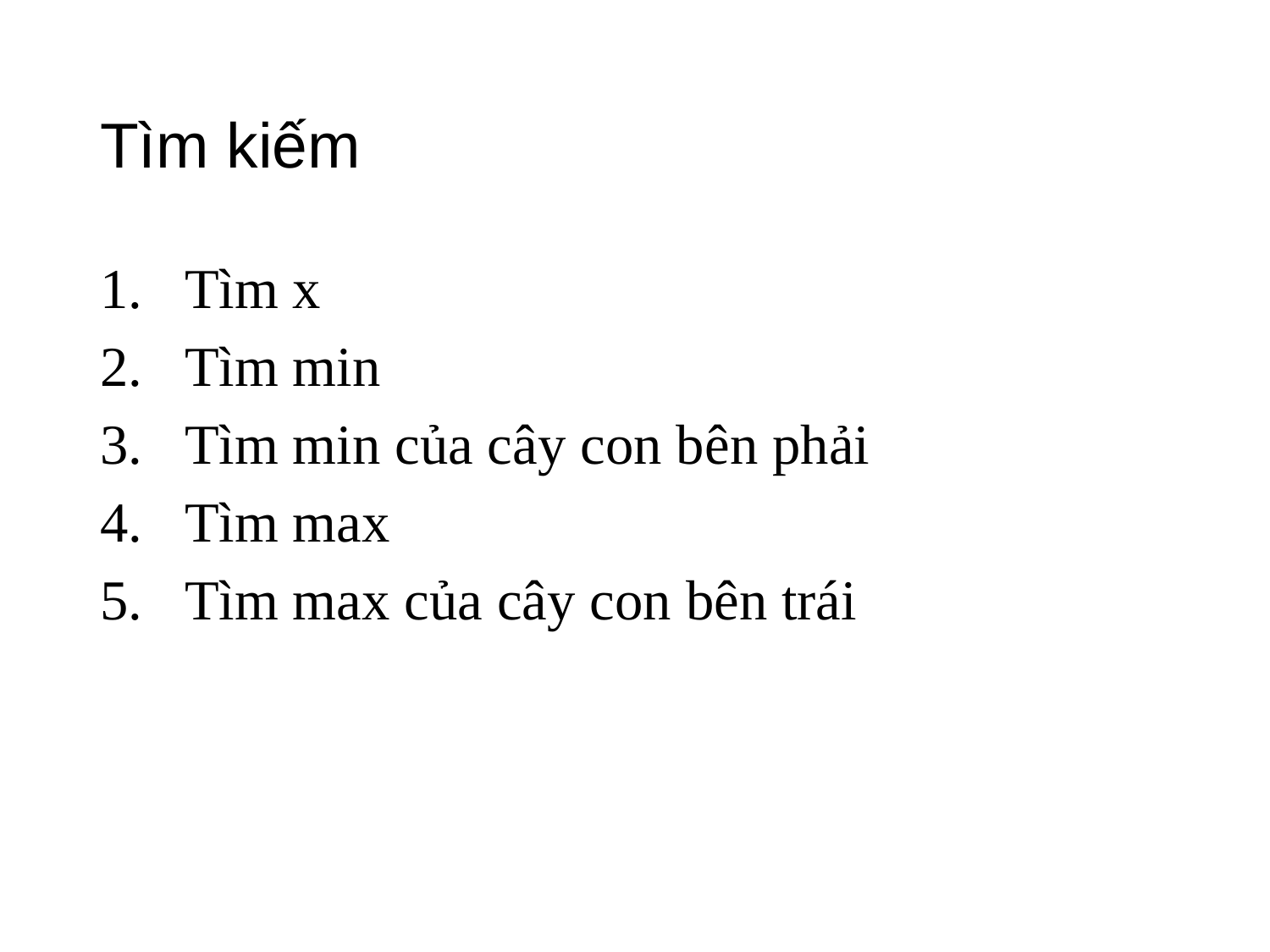

# Tìm kiếm
Tìm x
Tìm min
Tìm min của cây con bên phải
Tìm max
Tìm max của cây con bên trái
32